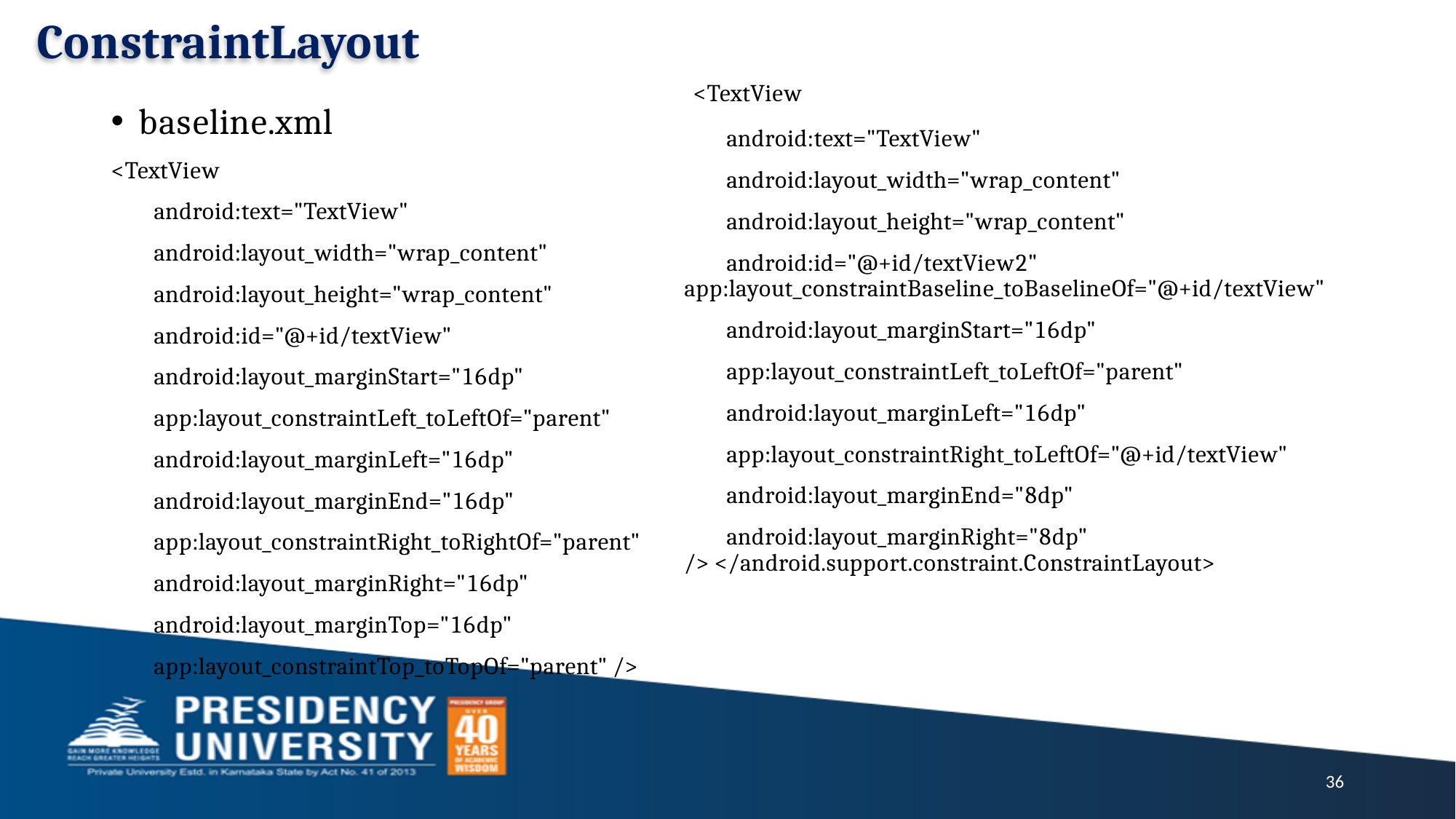

ConstraintLayout
 <TextView
        android:text="TextView"
        android:layout_width="wrap_content"
        android:layout_height="wrap_content"
        android:id="@+id/textView2"        app:layout_constraintBaseline_toBaselineOf="@+id/textView"
        android:layout_marginStart="16dp"
        app:layout_constraintLeft_toLeftOf="parent"
        android:layout_marginLeft="16dp"
        app:layout_constraintRight_toLeftOf="@+id/textView"
        android:layout_marginEnd="8dp"
        android:layout_marginRight="8dp" /> </android.support.constraint.ConstraintLayout>
baseline.xml
<TextView
        android:text="TextView"
        android:layout_width="wrap_content"
        android:layout_height="wrap_content"
        android:id="@+id/textView"
        android:layout_marginStart="16dp"
        app:layout_constraintLeft_toLeftOf="parent"
        android:layout_marginLeft="16dp"
        android:layout_marginEnd="16dp"
        app:layout_constraintRight_toRightOf="parent"
        android:layout_marginRight="16dp"
        android:layout_marginTop="16dp"
        app:layout_constraintTop_toTopOf="parent" />

36